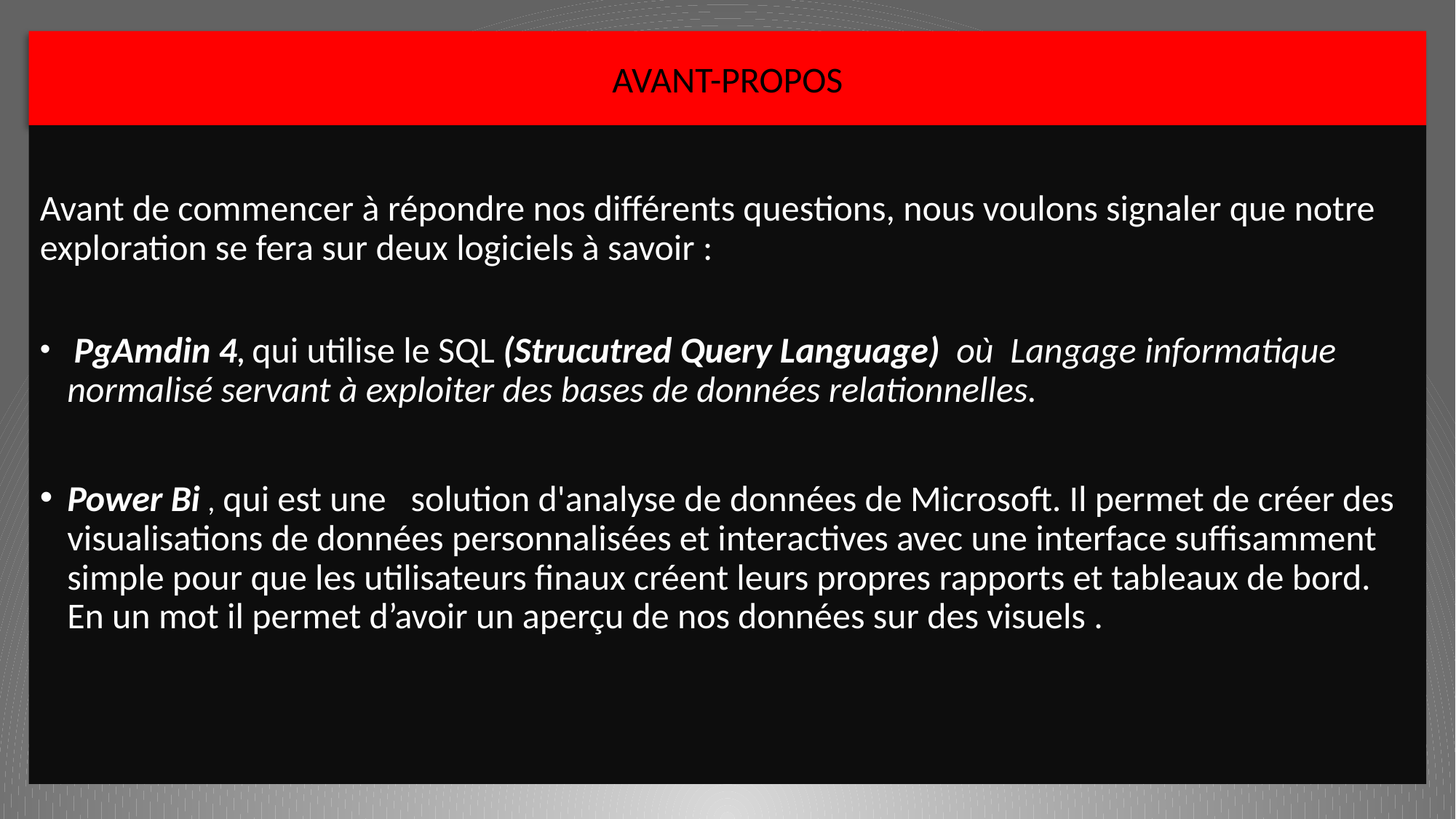

# AVANT-PROPOS

Avant de commencer à répondre nos différents questions, nous voulons signaler que notre exploration se fera sur deux logiciels à savoir :

 PgAmdin 4, qui utilise le SQL (Strucutred Query Language)  où  Langage informatique normalisé servant à exploiter des bases de données relationnelles.

Power Bi , qui est une   solution d'analyse de données de Microsoft. Il permet de créer des visualisations de données personnalisées et interactives avec une interface suffisamment simple pour que les utilisateurs finaux créent leurs propres rapports et tableaux de bord. En un mot il permet d’avoir un aperçu de nos données sur des visuels .